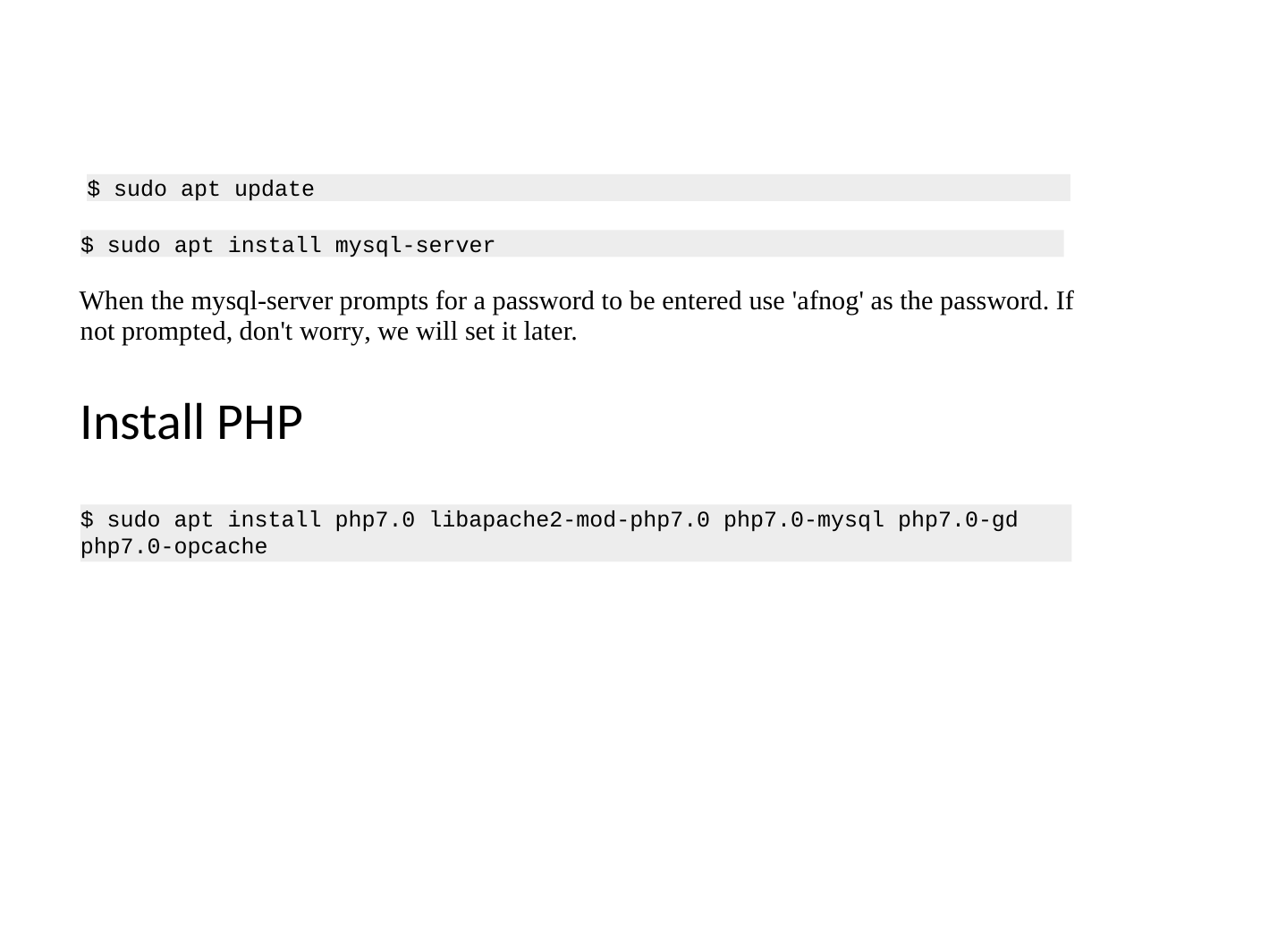

$ sudo apt update
$ sudo apt install mysql-server
When the mysql-server prompts for a password to be entered use 'afnog' as the password. If
not prompted, don't worry, we will set it later.
Install PHP
$ sudo apt install php7.0 libapache2-mod-php7.0 php7.0-mysql php7.0-gd php7.0-opcache